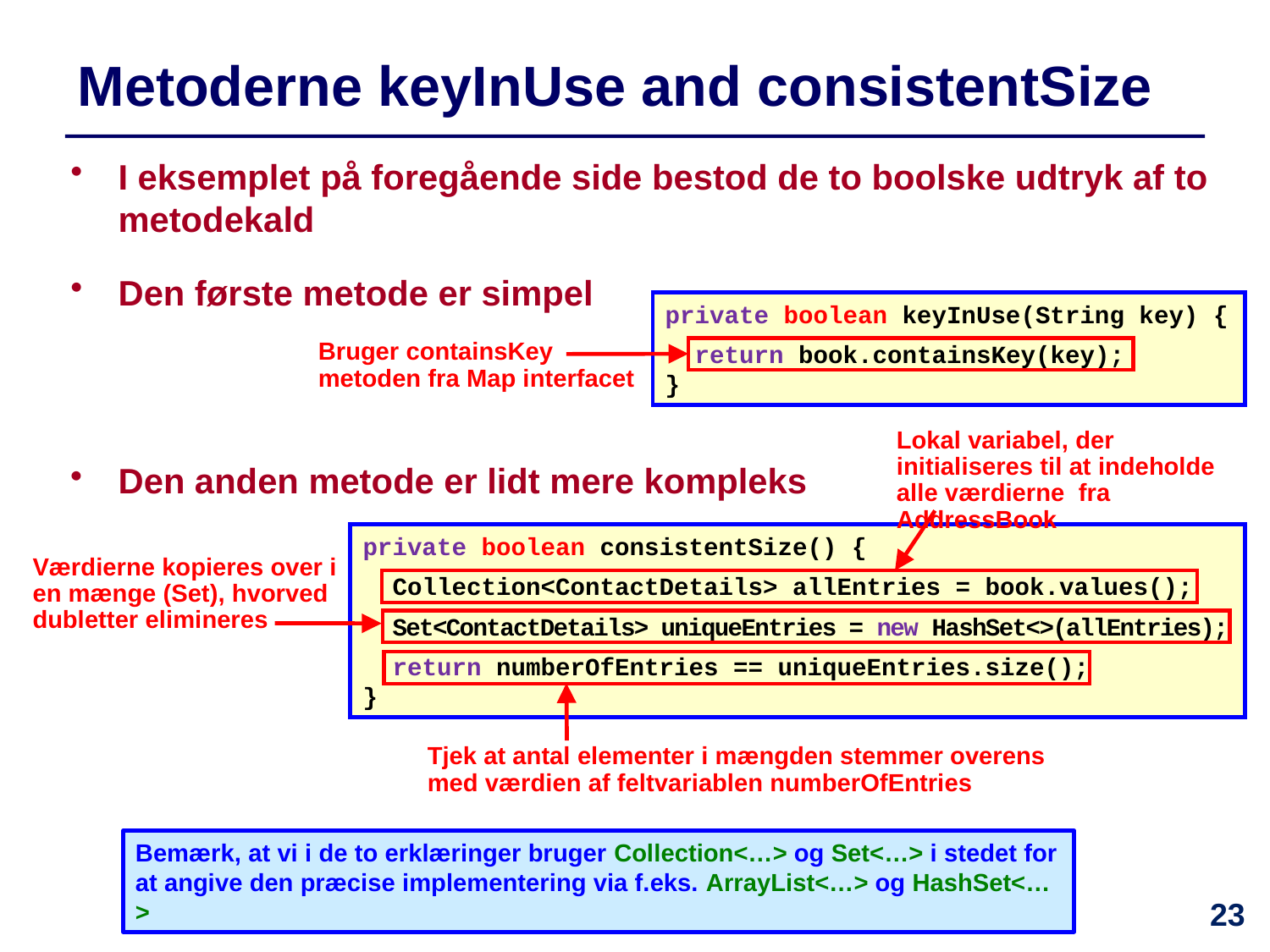

# Metoderne keyInUse and consistentSize
I eksemplet på foregående side bestod de to boolske udtryk af to metodekald
Den første metode er simpel
private boolean keyInUse(String key) {
  return book.containsKey(key);
}
Bruger containsKey metoden fra Map interfacet

Lokal variabel, der initialiseres til at indeholde alle værdierne  fra AddressBook
Den anden metode er lidt mere kompleks

private boolean consistentSize() {
  Collection<ContactDetails> allEntries = book.values();
  Set<ContactDetails> uniqueEntries = new HashSet<>(allEntries);
  return numberOfEntries == uniqueEntries.size();
}
Værdierne kopieres over i en mænge (Set), hvorved dubletter elimineres

Tjek at antal elementer i mængden stemmer overens med værdien af feltvariablen numberOfEntries
Bemærk, at vi i de to erklæringer bruger Collection<…> og Set<…> i stedet for at angive den præcise implementering via f.eks. ArrayList<…> og HashSet<…>
23